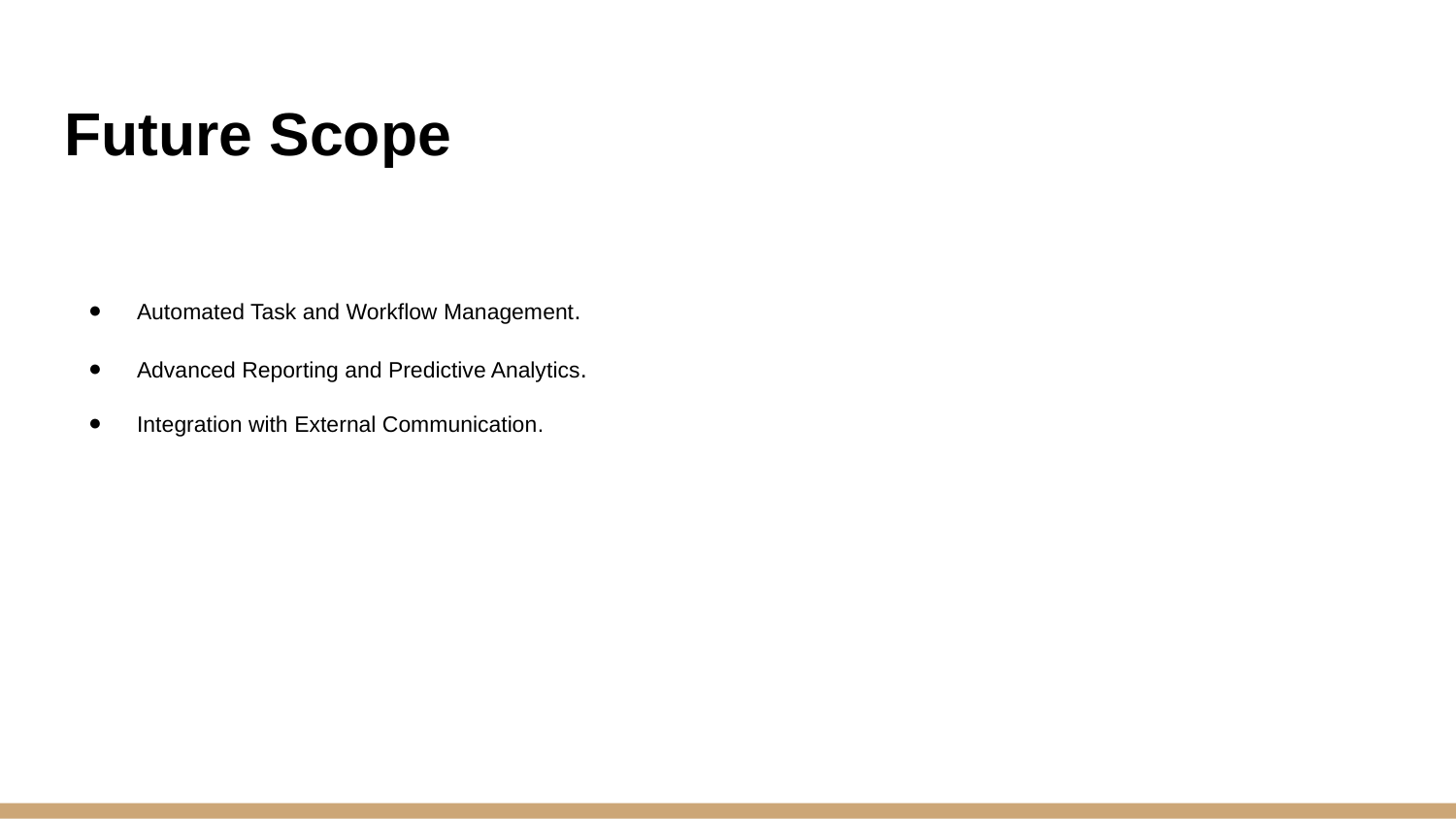

# Future Scope
Automated Task and Workflow Management.
Advanced Reporting and Predictive Analytics.
Integration with External Communication.